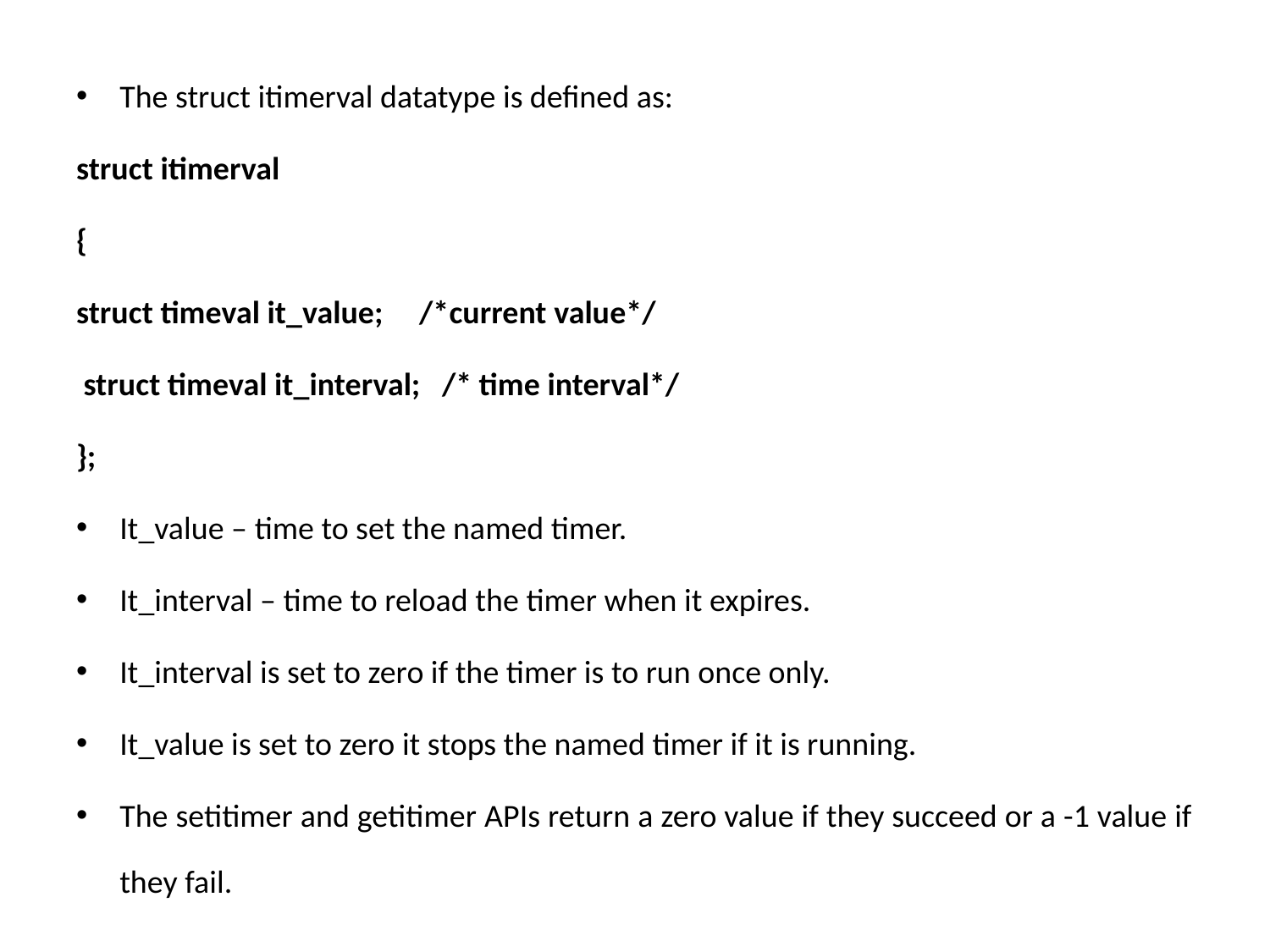

The struct itimerval datatype is defined as:
struct itimerval
{
struct timeval it_value;     /*current value*/
 struct timeval it_interval;   /* time interval*/
};
It_value – time to set the named timer.
It_interval – time to reload the timer when it expires.
It_interval is set to zero if the timer is to run once only.
It_value is set to zero it stops the named timer if it is running.
The setitimer and getitimer APIs return a zero value if they succeed or a -1 value if they fail.